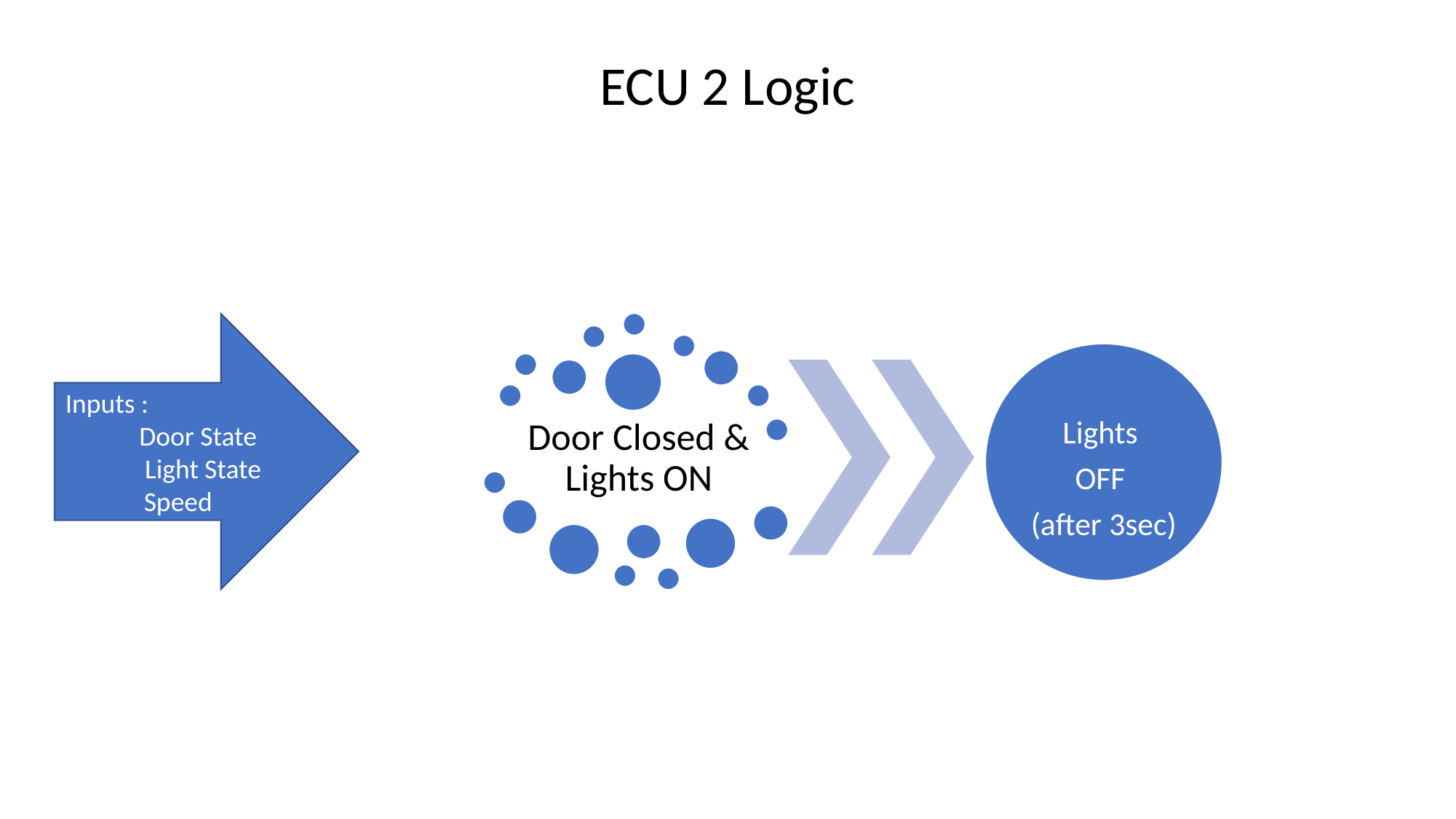

ECU 2 Logic
Door Closed & Lights ON
Lights
OFF
(after 3sec)
Inputs :
            Door State
          Light State
  Speed